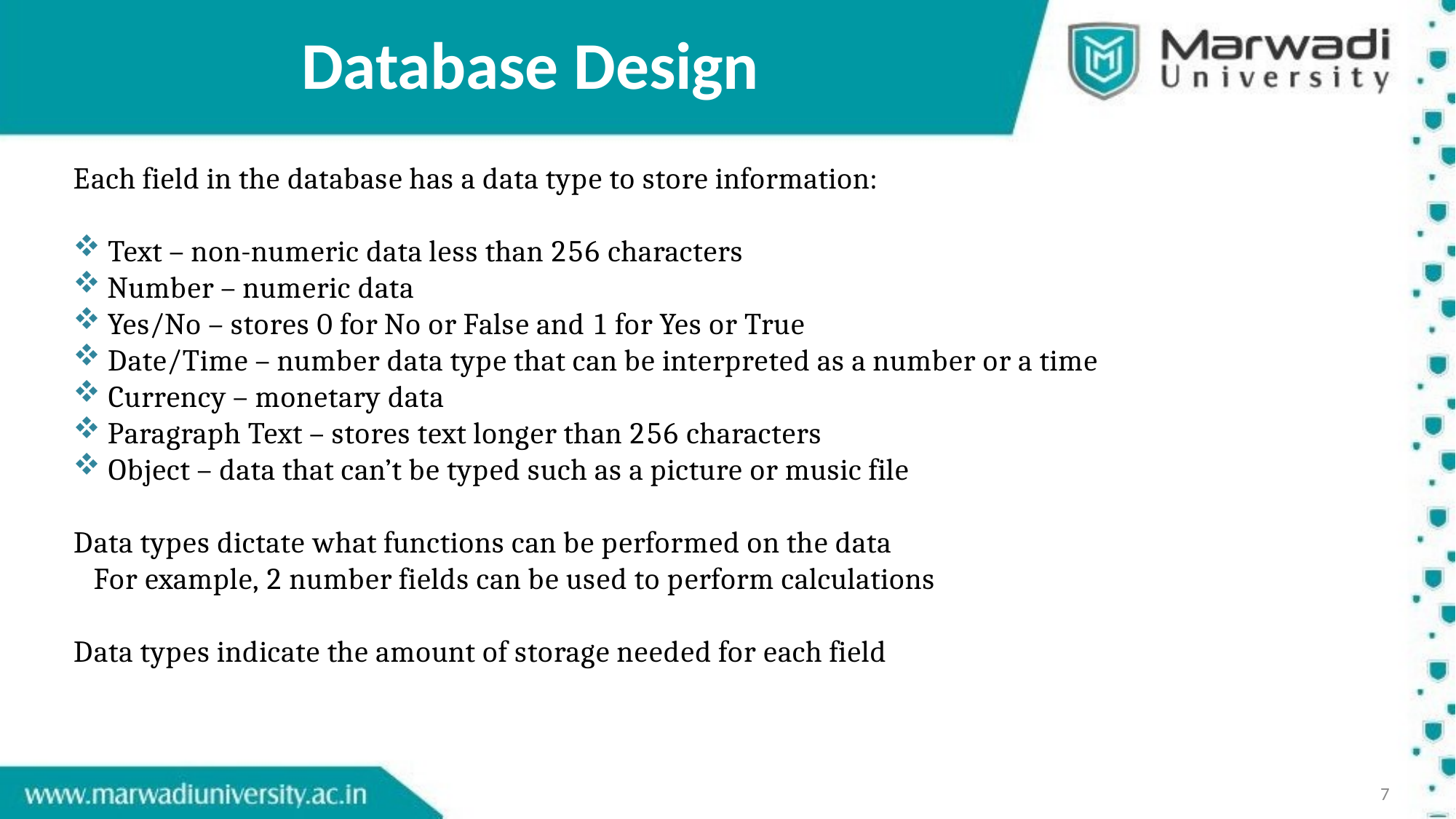

# Database Design
Each field in the database has a data type to store information:

Text – non-numeric data less than 256 characters
Number – numeric data
Yes/No – stores 0 for No or False and 1 for Yes or True
Date/Time – number data type that can be interpreted as a number or a time
Currency – monetary data
Paragraph Text – stores text longer than 256 characters
Object – data that can’t be typed such as a picture or music file

Data types dictate what functions can be performed on the data
For example, 2 number fields can be used to perform calculations

Data types indicate the amount of storage needed for each field
7